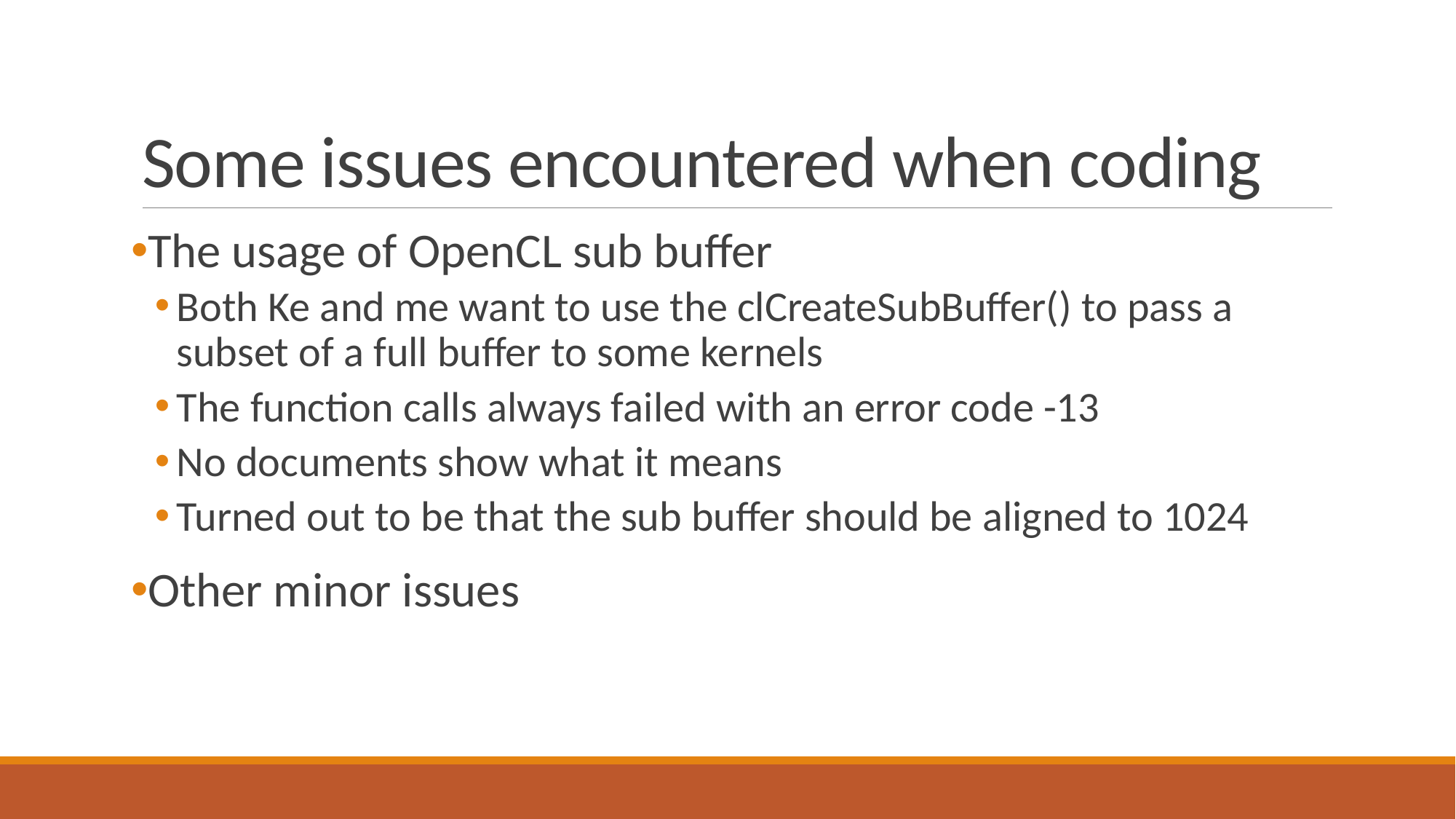

# Some issues encountered when coding
The usage of OpenCL sub buffer
Both Ke and me want to use the clCreateSubBuffer() to pass a subset of a full buffer to some kernels
The function calls always failed with an error code -13
No documents show what it means
Turned out to be that the sub buffer should be aligned to 1024
Other minor issues